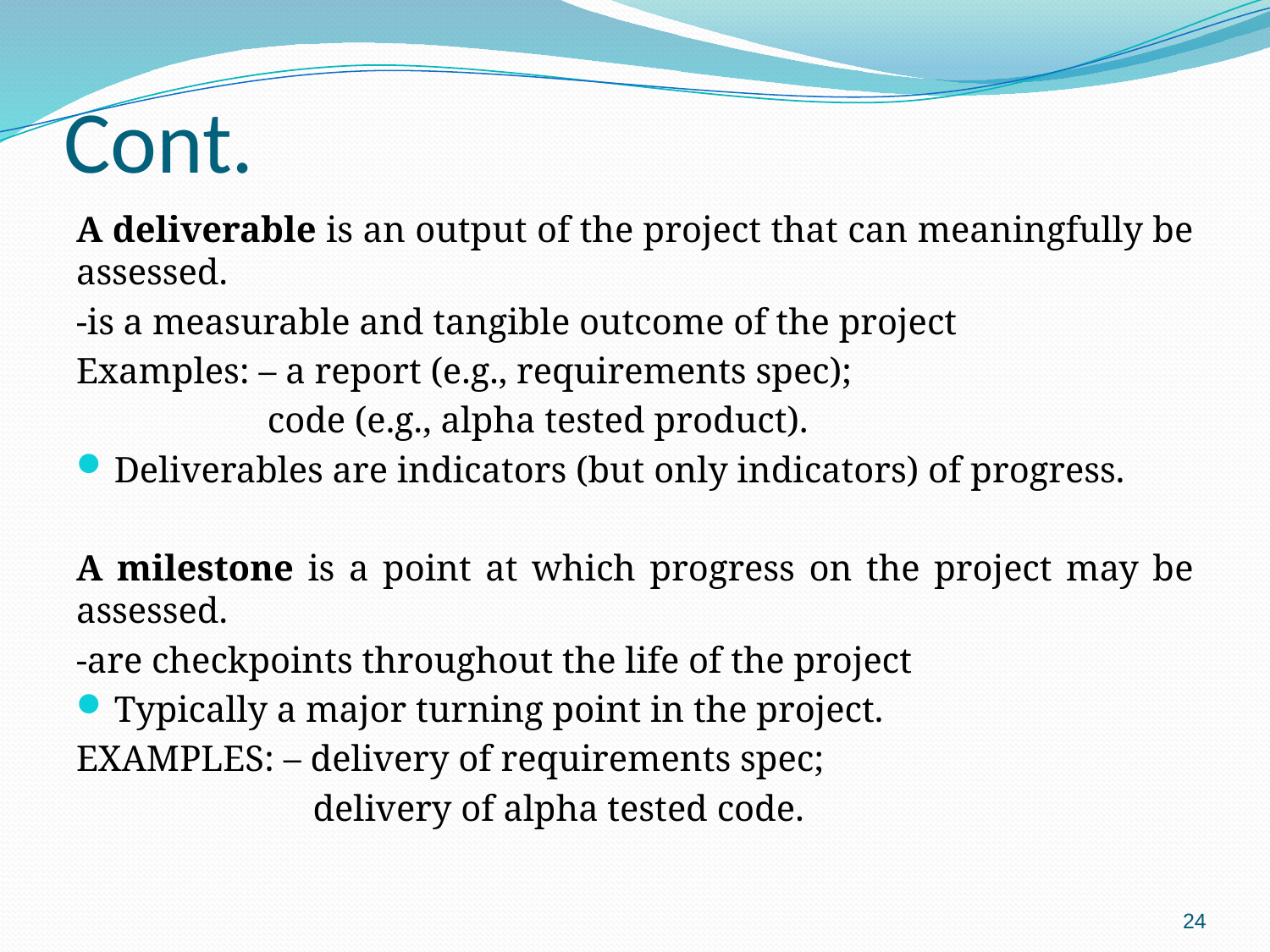

# Cont.
A deliverable is an output of the project that can meaningfully be assessed.
-is a measurable and tangible outcome of the project
Examples: – a report (e.g., requirements spec);
                     code (e.g., alpha tested product).
Deliverables are indicators (but only indicators) of progress.

A milestone is a point at which progress on the project may be assessed.
-are checkpoints throughout the life of the project
Typically a major turning point in the project.
EXAMPLES: – delivery of requirements spec;
                          delivery of alpha tested code.
24